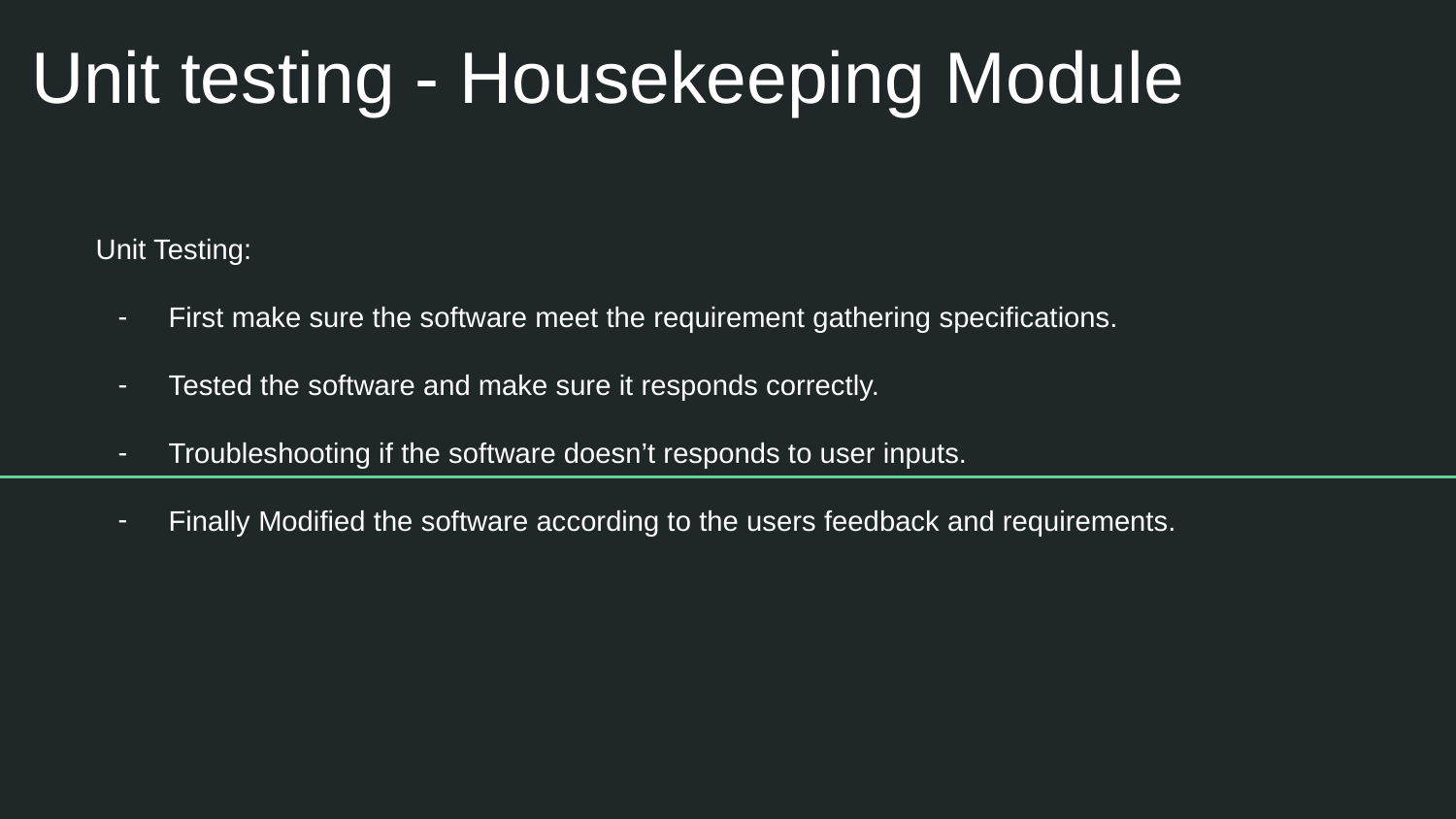

# Unit testing - Housekeeping Module
Unit Testing:

First make sure the software meet the requirement gathering specifications.

Tested the software and make sure it responds correctly.

Troubleshooting if the software doesn’t responds to user inputs.

Finally Modified the software according to the users feedback and requirements.